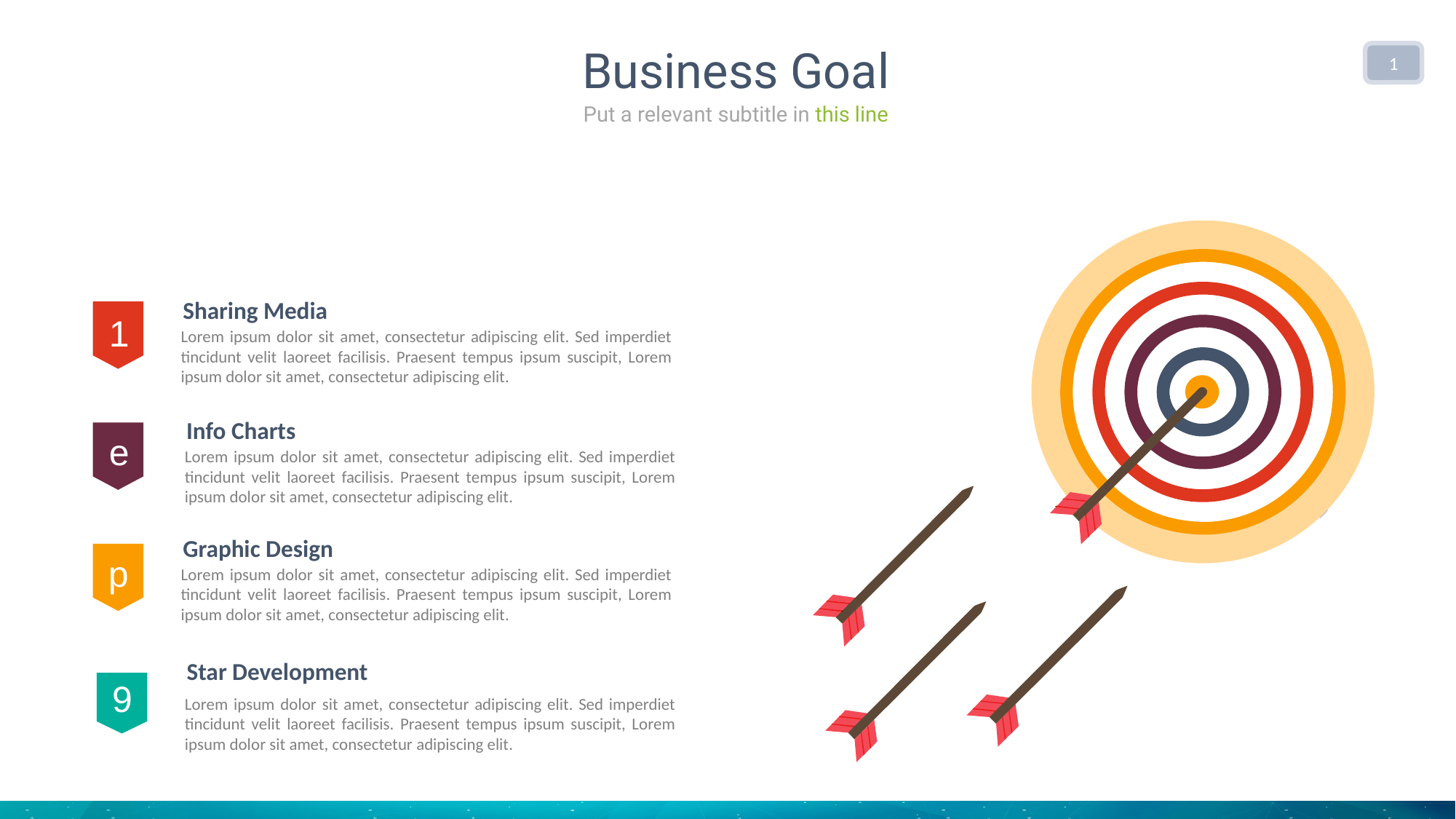

Business Goal
1
Put a relevant subtitle in this line

Sharing Media
Lorem ipsum dolor sit amet, consectetur adipiscing elit. Sed imperdiet tincidunt velit laoreet facilisis. Praesent tempus ipsum suscipit, Lorem ipsum dolor sit amet, consectetur adipiscing elit.
1

Info Charts
Lorem ipsum dolor sit amet, consectetur adipiscing elit. Sed imperdiet tincidunt velit laoreet facilisis. Praesent tempus ipsum suscipit, Lorem ipsum dolor sit amet, consectetur adipiscing elit.
e

Graphic Design
Lorem ipsum dolor sit amet, consectetur adipiscing elit. Sed imperdiet tincidunt velit laoreet facilisis. Praesent tempus ipsum suscipit, Lorem ipsum dolor sit amet, consectetur adipiscing elit.
p

Star Development
9

Lorem ipsum dolor sit amet, consectetur adipiscing elit. Sed imperdiet tincidunt velit laoreet facilisis. Praesent tempus ipsum suscipit, Lorem ipsum dolor sit amet, consectetur adipiscing elit.